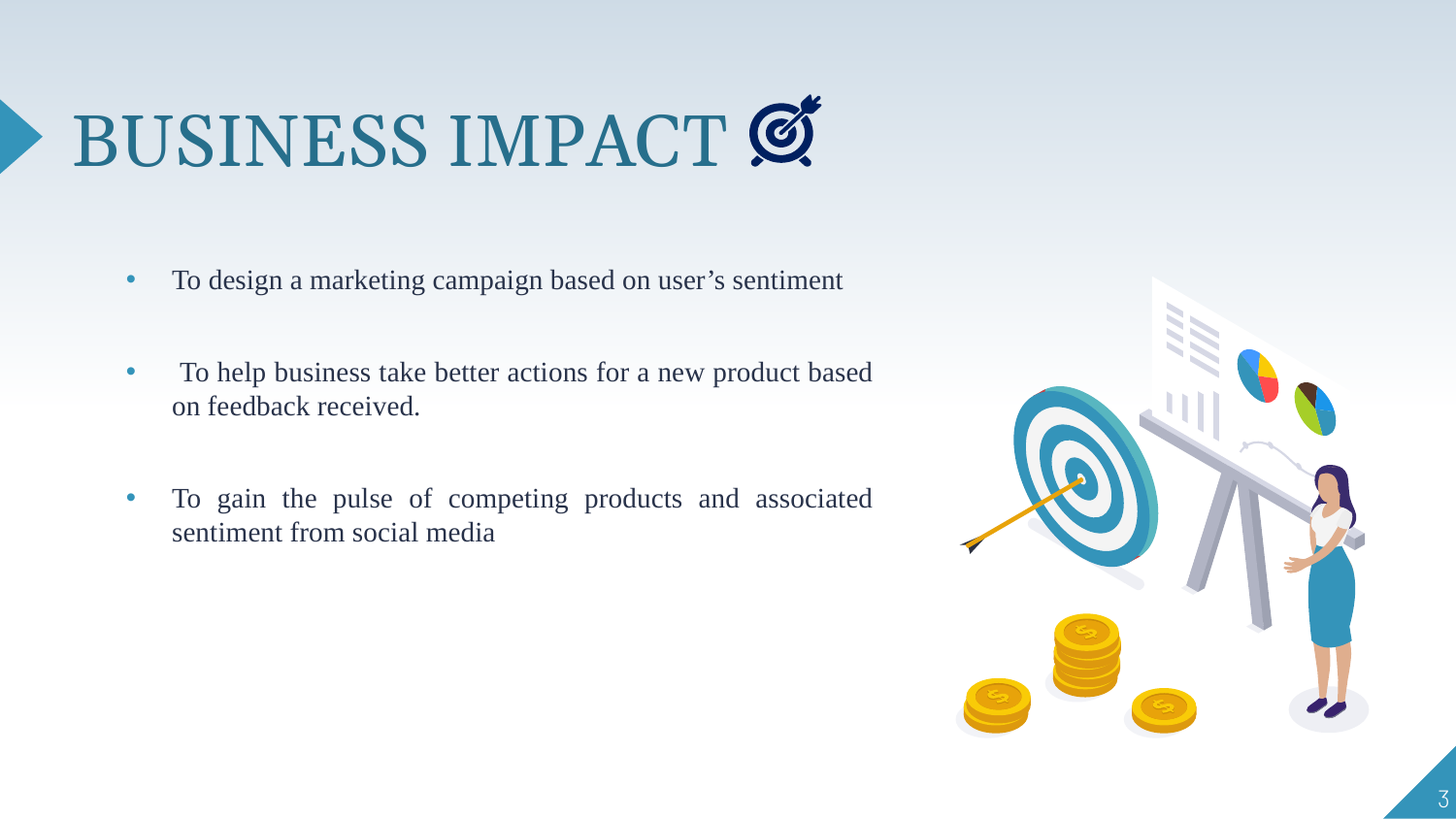

BUSINESS IMPACT

To design a marketing campaign based on user’s sentiment

 To help business take better actions for a new product based on feedback received.

To gain the pulse of competing products and associated sentiment from social media

3